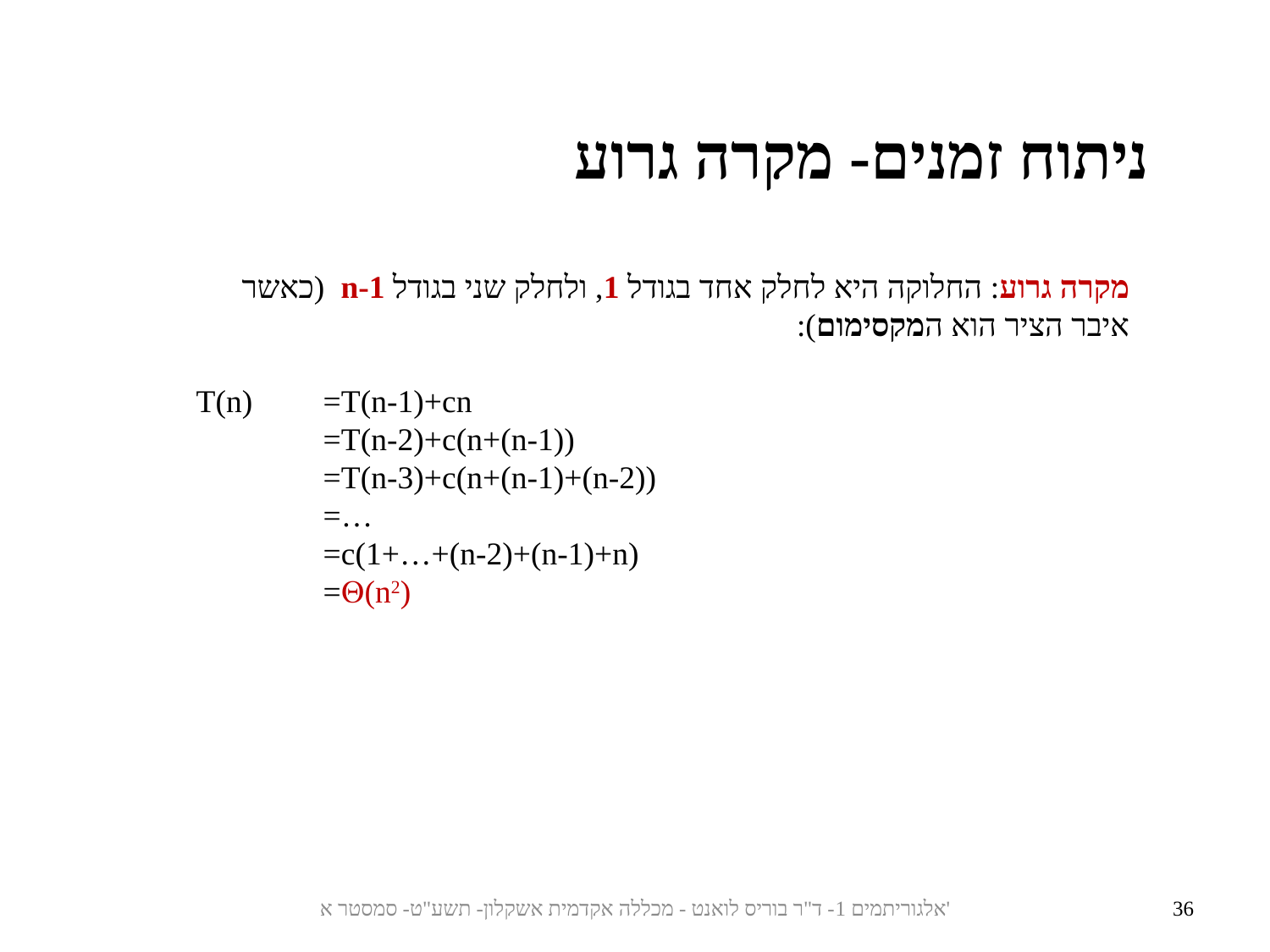

ניתוח זמנים- מקרה גרוע

מקרה גרוע: החלוקה היא לחלק אחד בגודל 1, ולחלק שני בגודל n-1  (כאשר איבר הציר הוא המקסימום):

T(n)	=T(n-1)+cn
	=T(n-2)+c(n+(n-1))
	=T(n-3)+c(n+(n-1)+(n-2))
	=…
	=c(1+…+(n-2)+(n-1)+n)
	=Θ(n2)

אלגוריתמים 1- ד"ר בוריס לואנט - מכללה אקדמית אשקלון- תשע"ט- סמסטר א'
36